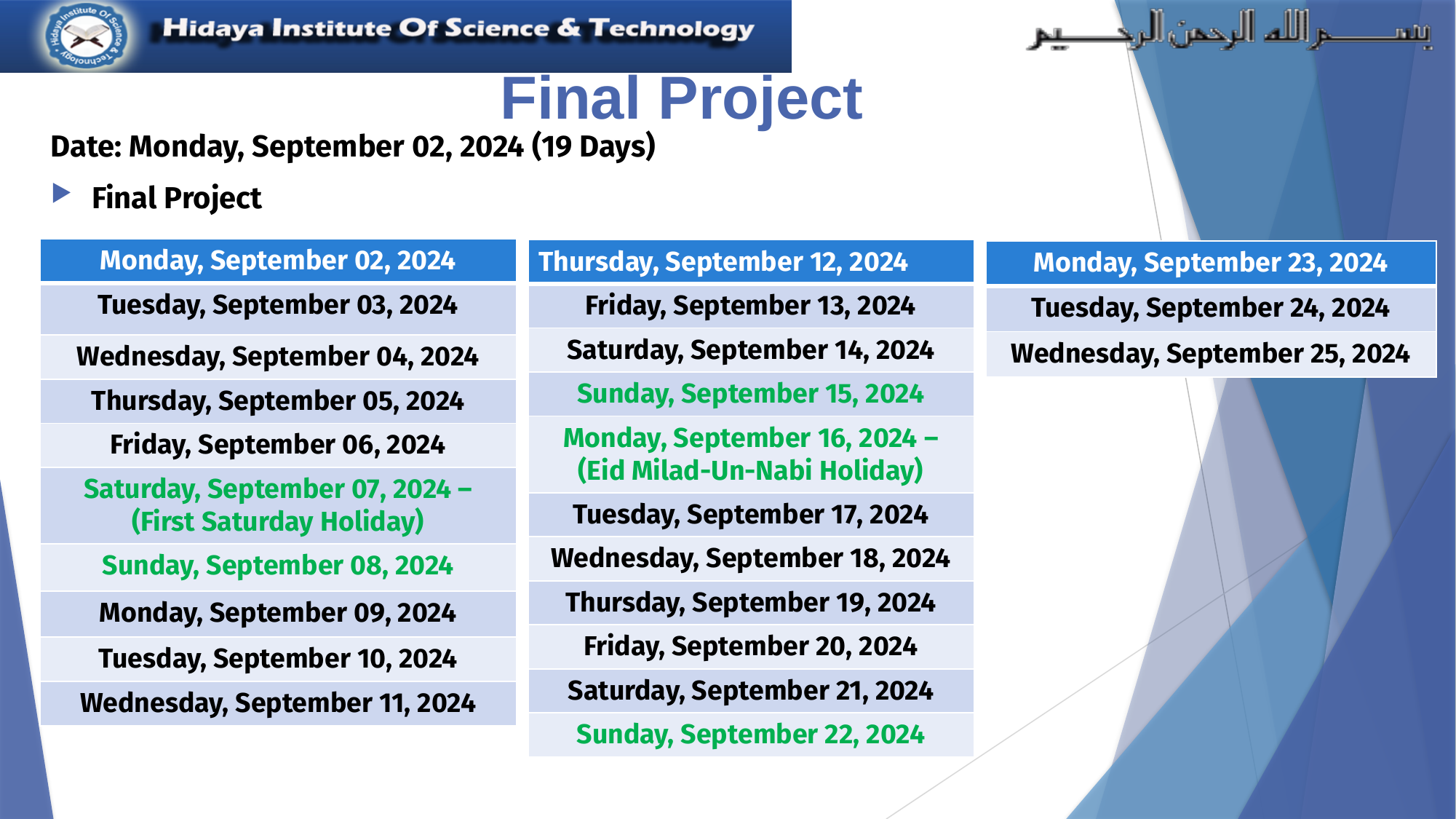

# Final Project
Date: Monday, September 02, 2024 (19 Days)
Final Project
| Monday, September 02, 2024 |
| --- |
| Tuesday, September 03, 2024 |
| Wednesday, September 04, 2024 |
| Thursday, September 05, 2024 |
| Friday, September 06, 2024 |
| Saturday, September 07, 2024 – (First Saturday Holiday) |
| Sunday, September 08, 2024 |
| Monday, September 09, 2024 |
| Tuesday, September 10, 2024 |
| Wednesday, September 11, 2024 |
| Thursday, September 12, 2024 |
| --- |
| Friday, September 13, 2024 |
| Saturday, September 14, 2024 |
| Sunday, September 15, 2024 |
| Monday, September 16, 2024 – (Eid Milad-Un-Nabi Holiday) |
| Tuesday, September 17, 2024 |
| Wednesday, September 18, 2024 |
| Thursday, September 19, 2024 |
| Friday, September 20, 2024 |
| Saturday, September 21, 2024 |
| Sunday, September 22, 2024 |
| Monday, September 23, 2024 |
| --- |
| Tuesday, September 24, 2024 |
| Wednesday, September 25, 2024 |